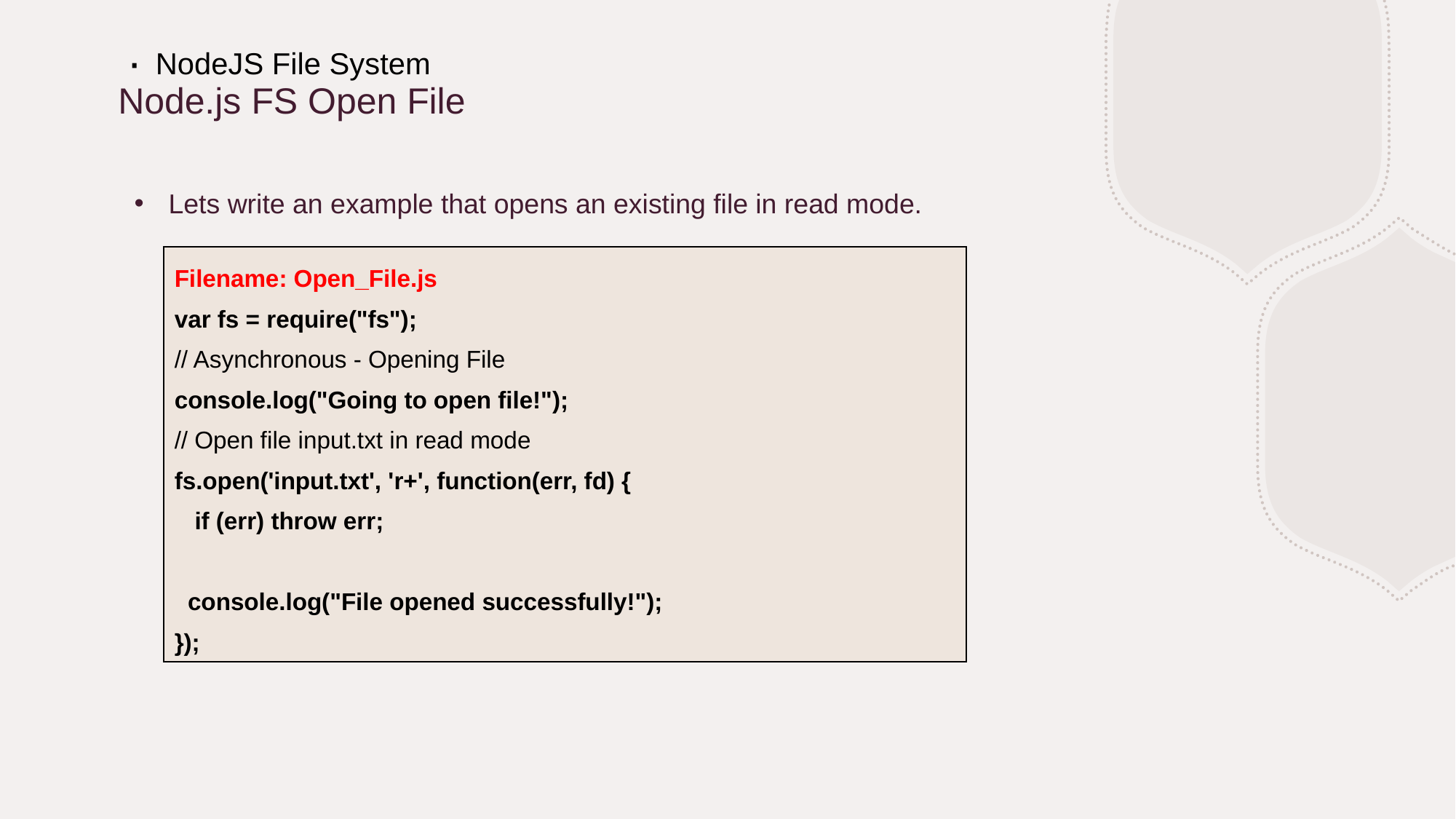

NodeJS File System
# Node.js FS Open File
Lets write an example that opens an existing file in read mode.
| Filename: Open\_File.js var fs = require("fs");   // Asynchronous - Opening File   console.log("Going to open file!");   // Open file input.txt in read mode fs.open('input.txt', 'r+', function(err, fd) {      if (err) throw err;             console.log("File opened successfully!");       }); |
| --- |